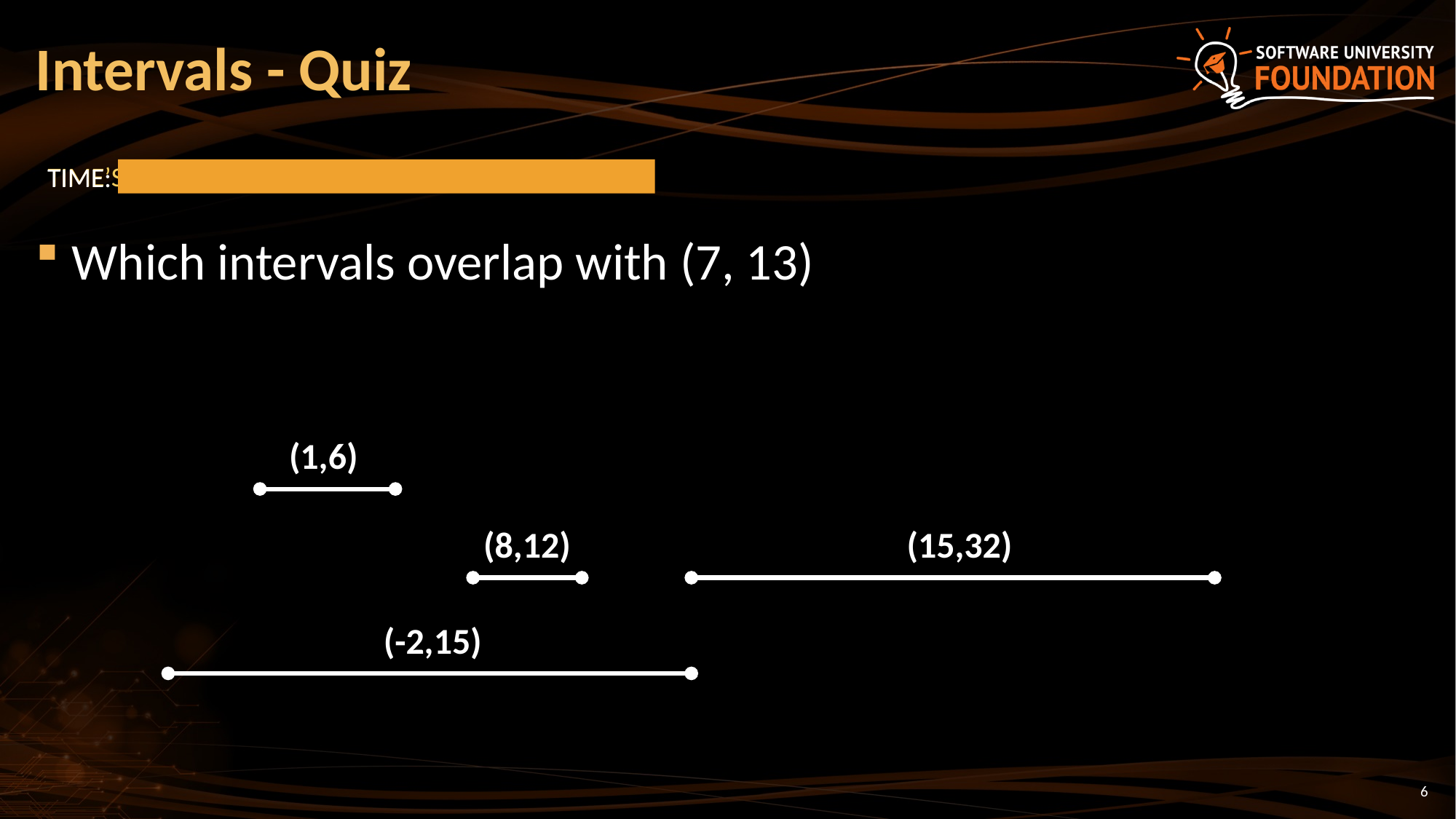

# Intervals - Quiz
TIME’S UP!
TIME:
Which intervals overlap with (7, 13)
(1,6)
(8,12)
(15,32)
(-2,15)
6